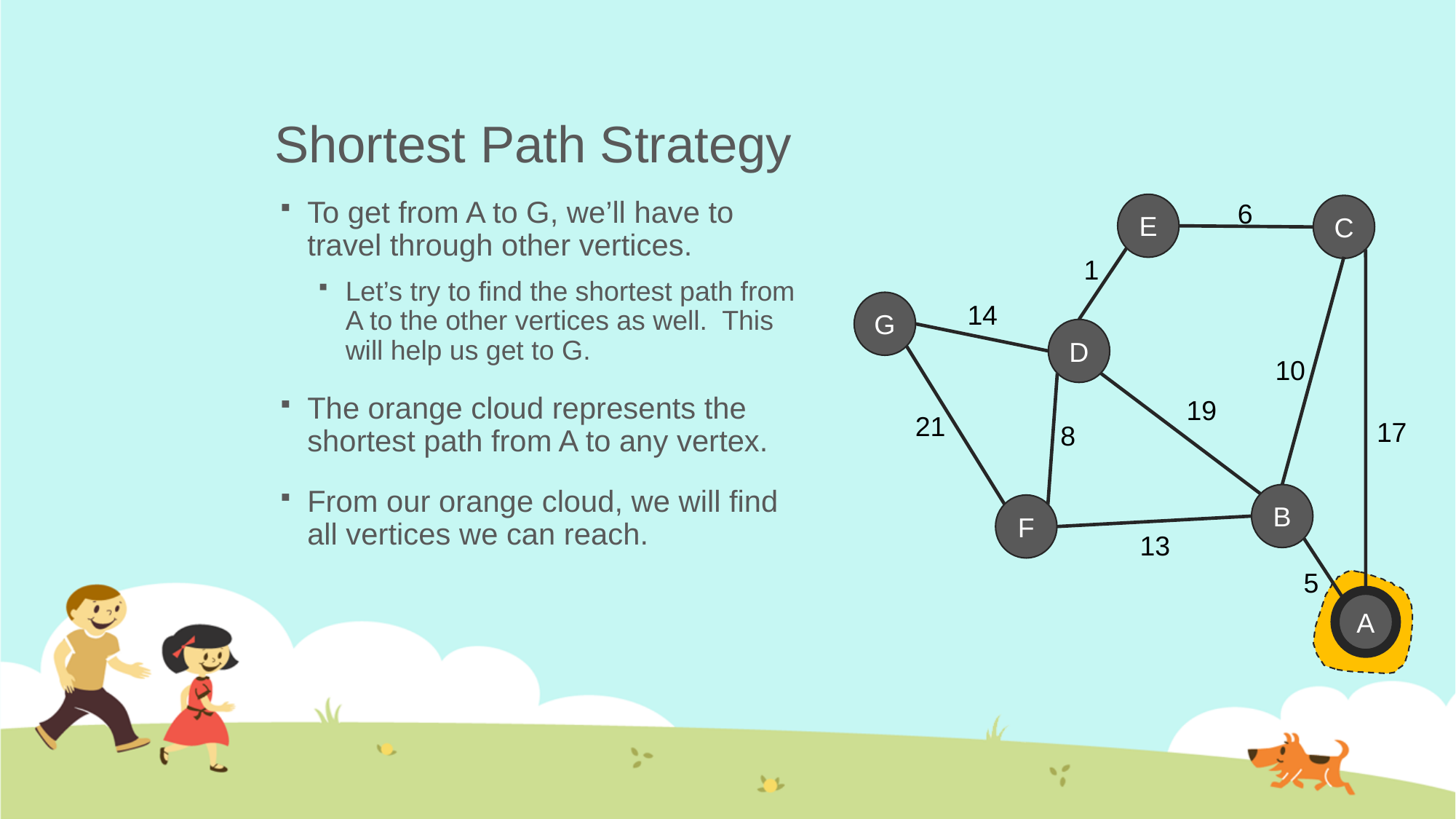

# Shortest Path Strategy
To get from A to G, we’ll have to travel through other vertices.
Let’s try to find the shortest path from A to the other vertices as well.  This will help us get to G.
The orange cloud represents the shortest path from A to any vertex.
From our orange cloud, we will find all vertices we can reach.
6
E
C
1
G
14
D
10
19
21
17
8
B
F
13
5

A